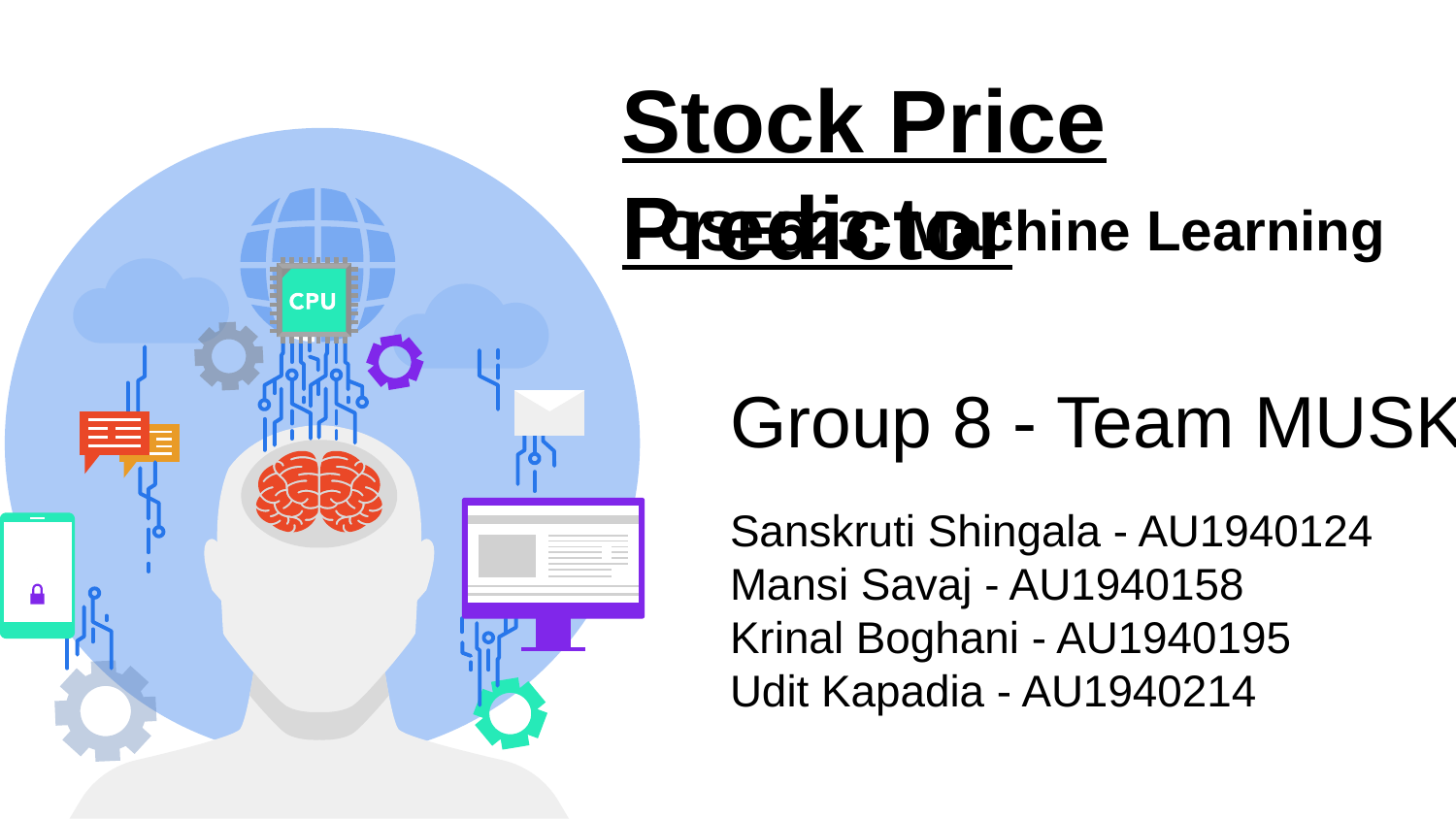

Stock Price Predictor

CSE523: Machine Learning
Group 8 - Team MUSK
# Sanskruti Shingala - AU1940124
Mansi Savaj - AU1940158
Krinal Boghani - AU1940195
Udit Kapadia - AU1940214